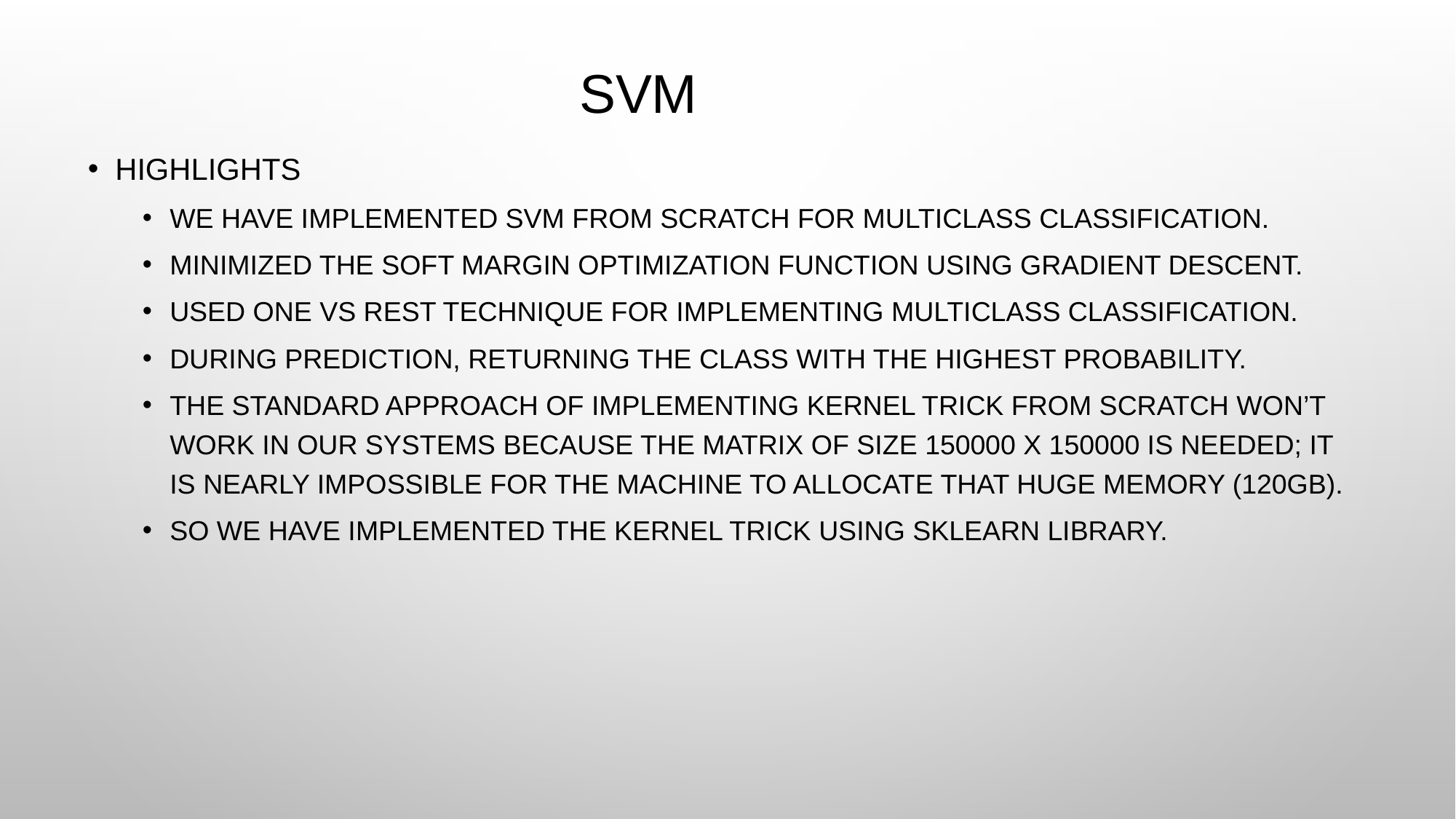

# SVM
Highlights
We have implemented SVM from scratch for multiclass classification.
Minimized the soft margin optimization function using gradient descent.
Used one vs rest technique for implementing multiclass classification.
During prediction, returning the class with the highest probability.
The standard approach of implementing kernel trick from scratch won’t work in our systems because the matrix of size 150000 x 150000 is needed; it is nearly impossible for the machine to allocate that huge memory (120GB).
So we have implemented the kernel trick using sklearn library.